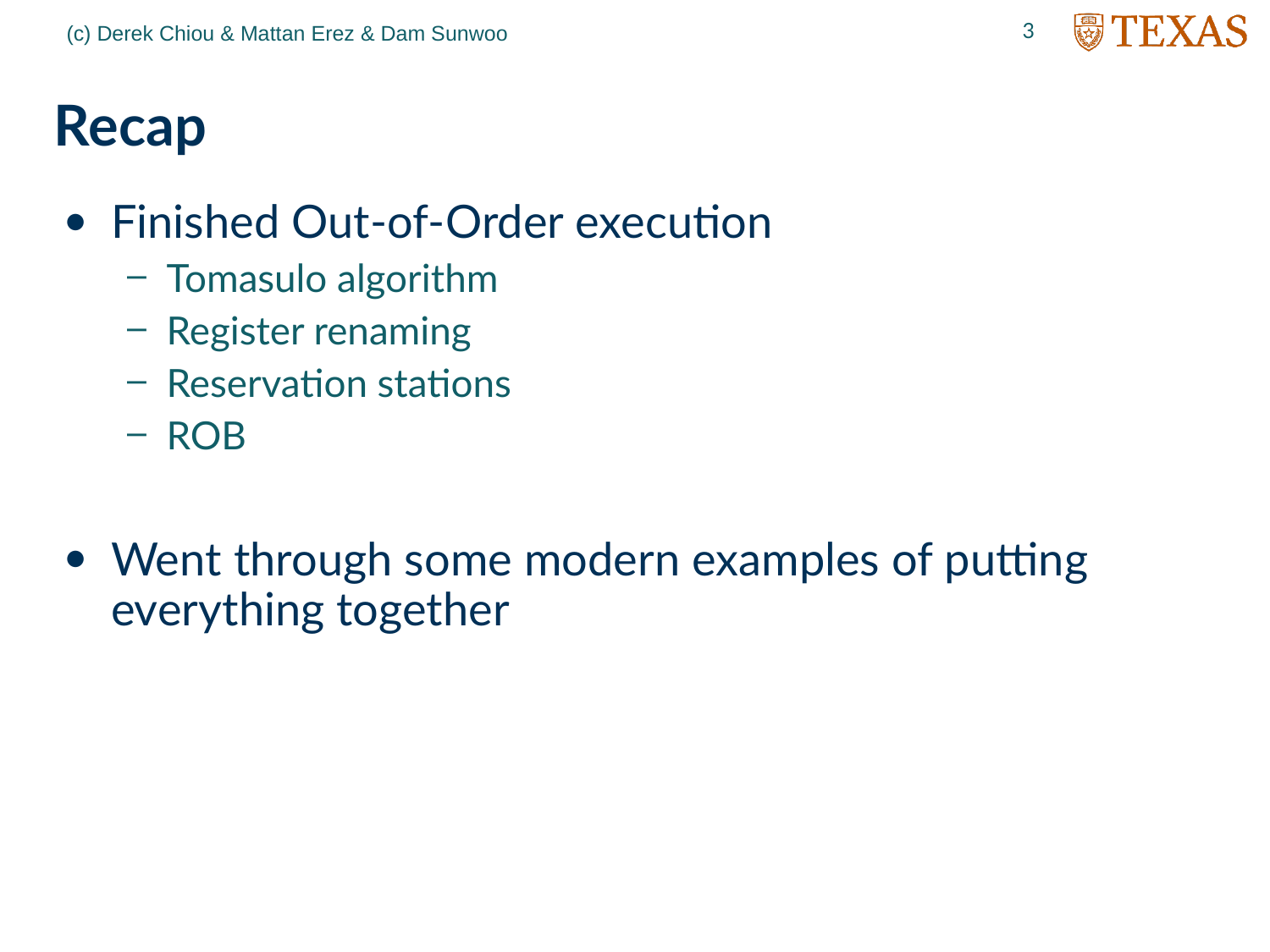

3
(c) Derek Chiou & Mattan Erez & Dam Sunwoo
# Recap
Finished Out-of-Order execution
Tomasulo algorithm
Register renaming
Reservation stations
ROB

Went through some modern examples of putting everything together